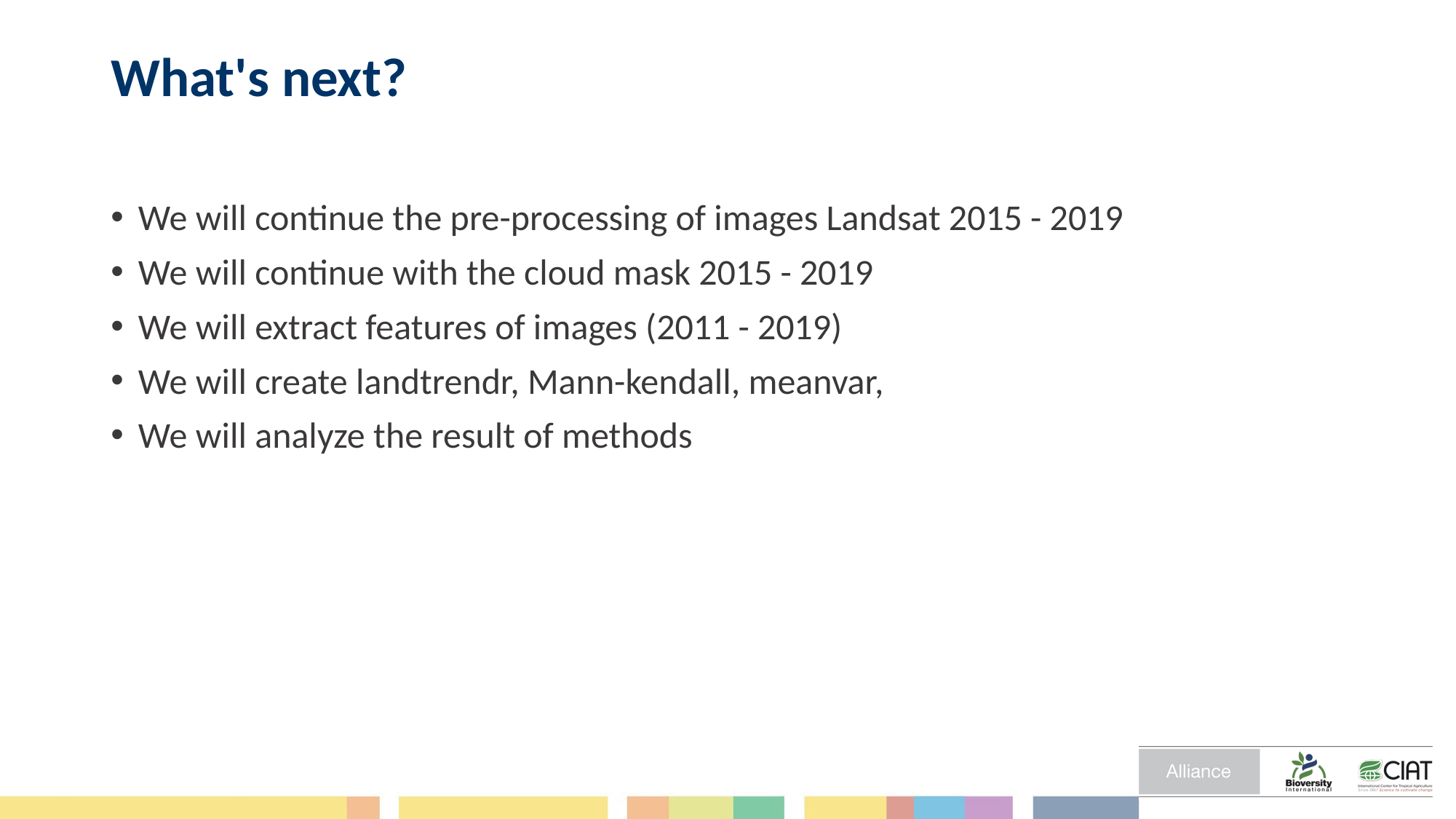

# What's next?
We will continue the pre-processing of images Landsat 2015 - 2019
We will continue with the cloud mask 2015 - 2019
We will extract features of images (2011 - 2019)
We will create landtrendr, Mann-kendall, meanvar,
We will analyze the result of methods